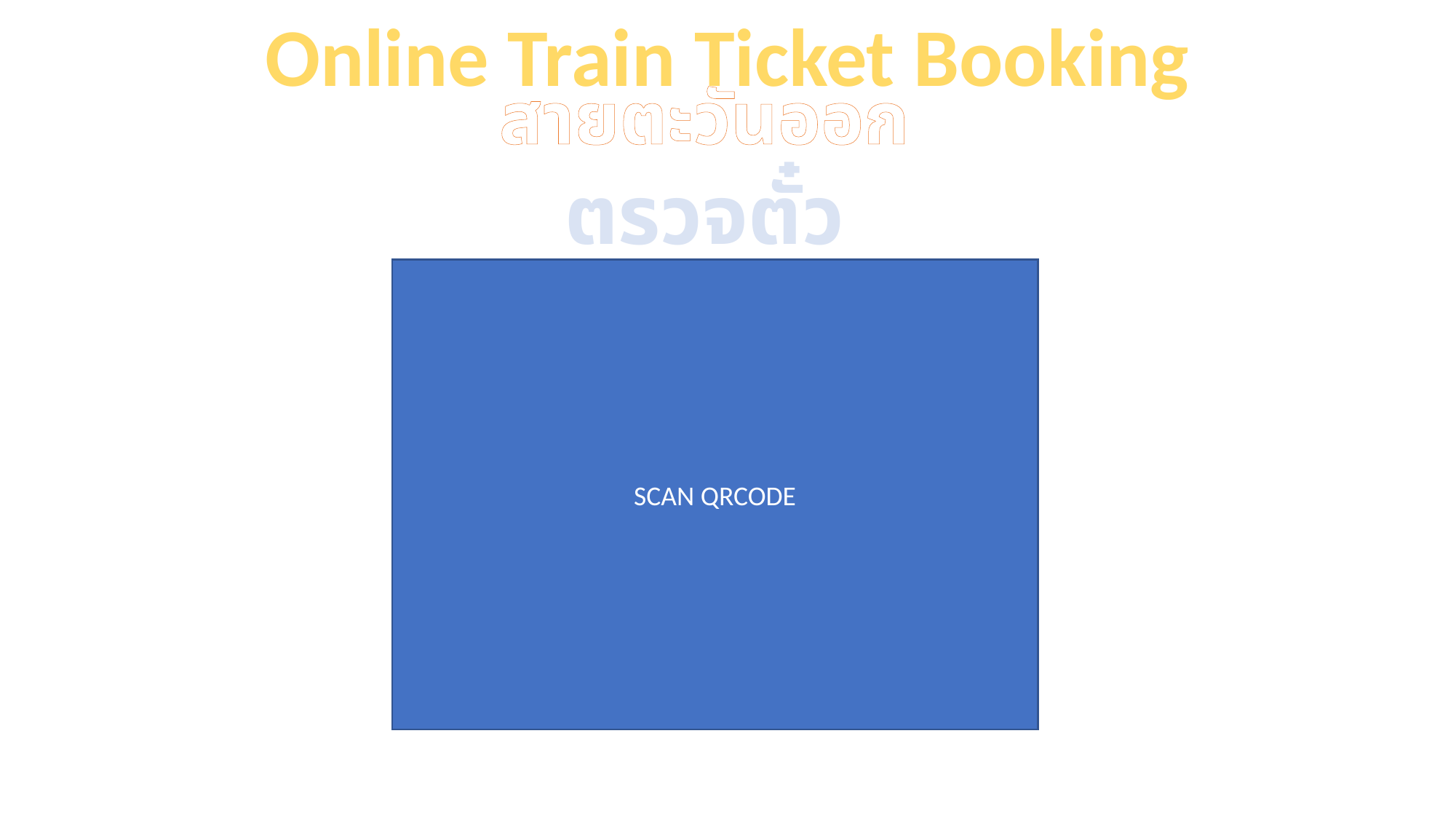

Online Train Ticket Booking
สายตะวันออก
ตรวจตั๋ว
SCAN QRCODE